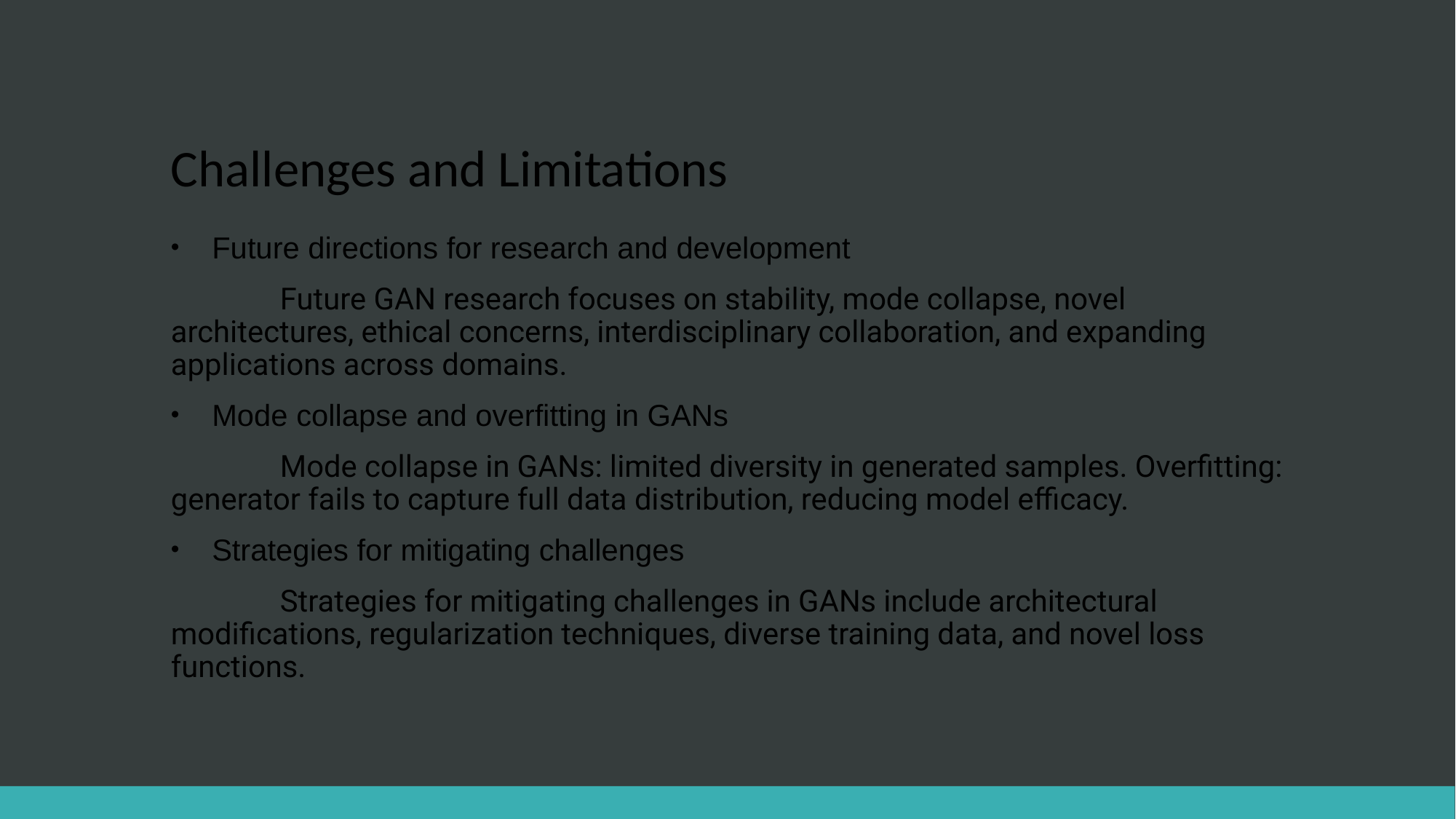

# Challenges and Limitations
Future directions for research and development
	Future GAN research focuses on stability, mode collapse, novel architectures, ethical concerns, interdisciplinary collaboration, and expanding applications across domains.
Mode collapse and overfitting in GANs
	Mode collapse in GANs: limited diversity in generated samples. Overfitting: generator fails to capture full data distribution, reducing model efficacy.
Strategies for mitigating challenges
	Strategies for mitigating challenges in GANs include architectural modifications, regularization techniques, diverse training data, and novel loss functions.